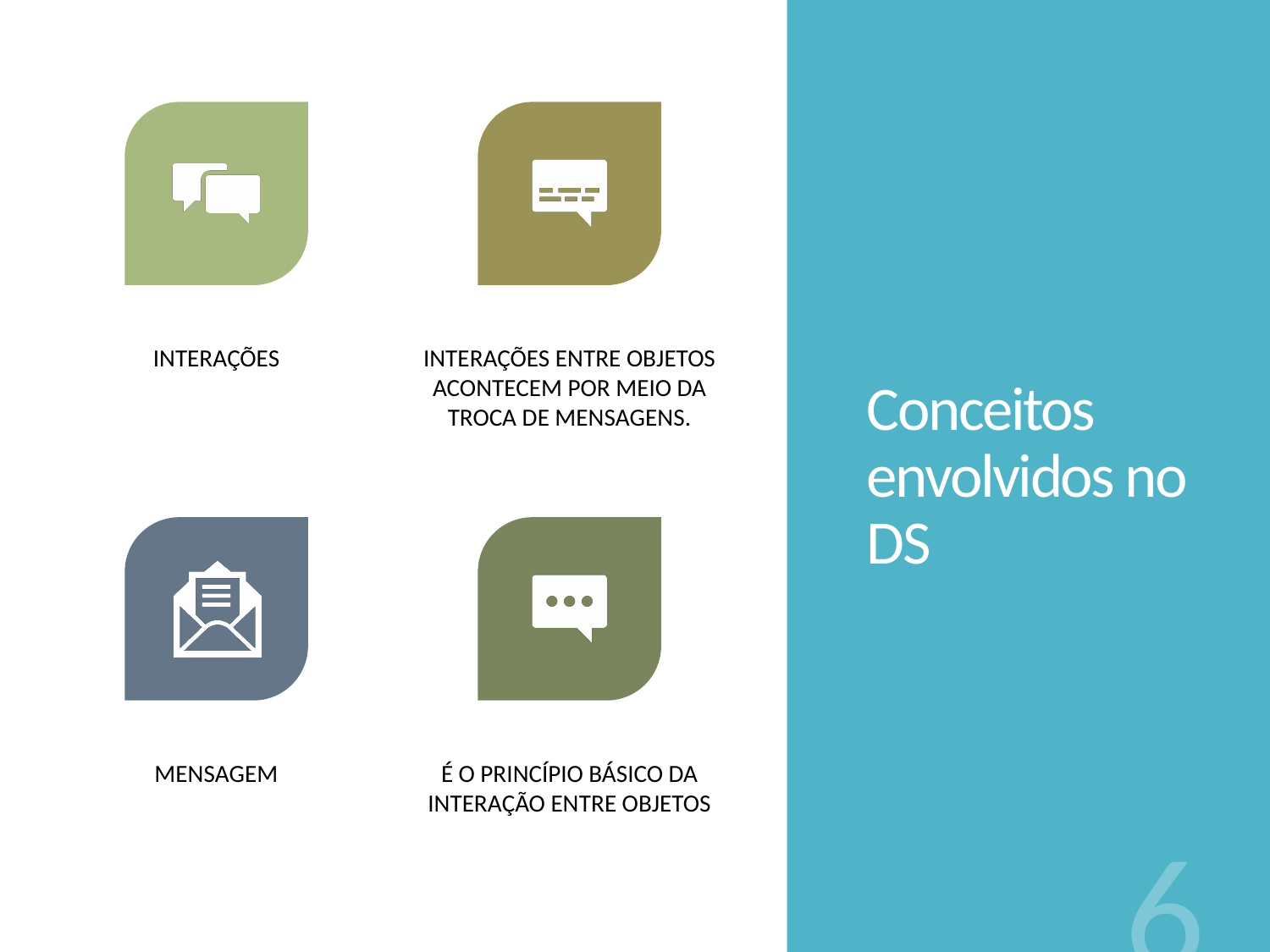

# Conceitos envolvidos no DS
Interações
interações entre objetos acontecem por meio da troca de mensagens.
Mensagem
É O princípio básico da interação entre objetos
6